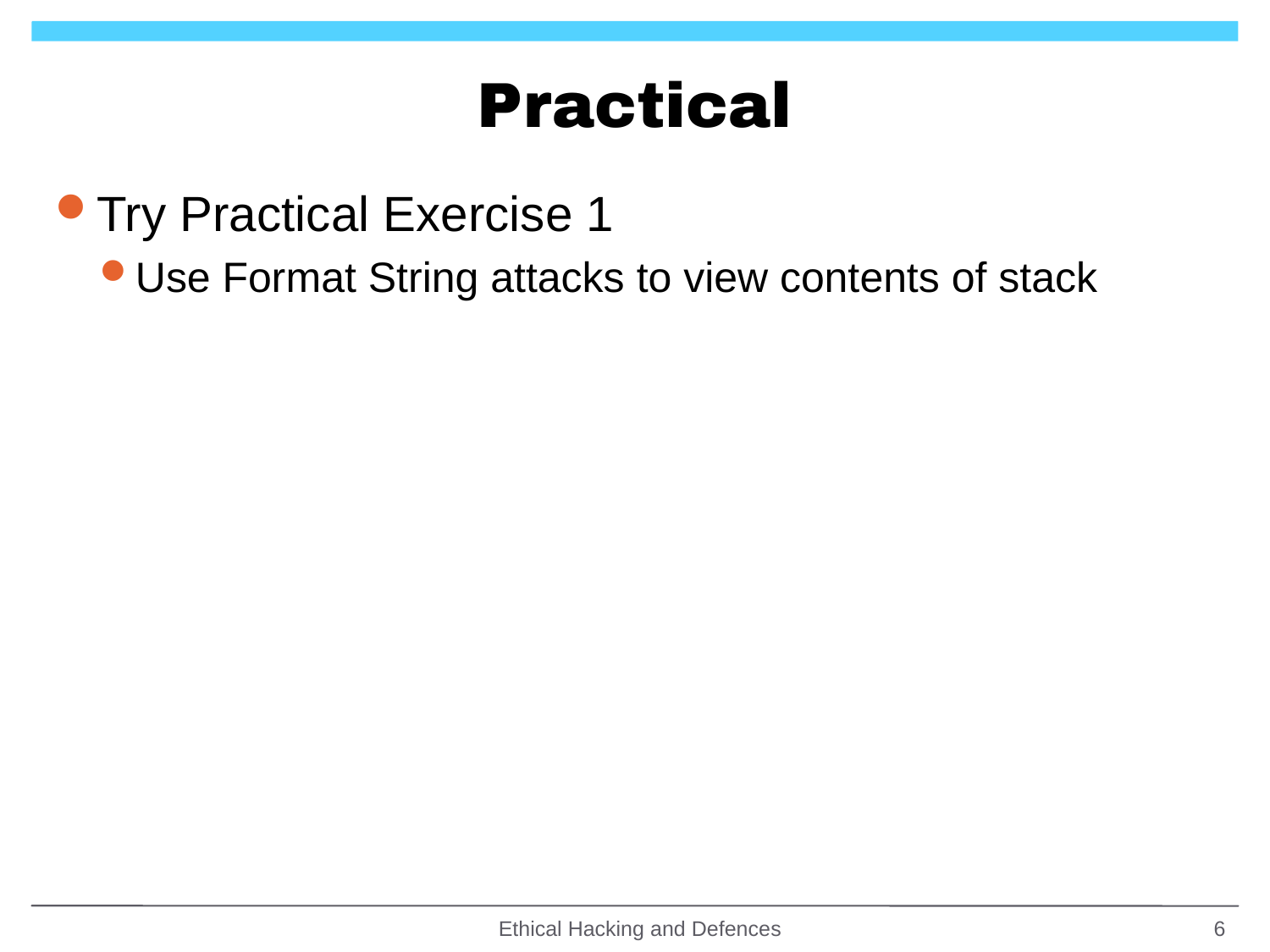

# Practical
Try Practical Exercise 1
Use Format String attacks to view contents of stack
Ethical Hacking and Defences
6